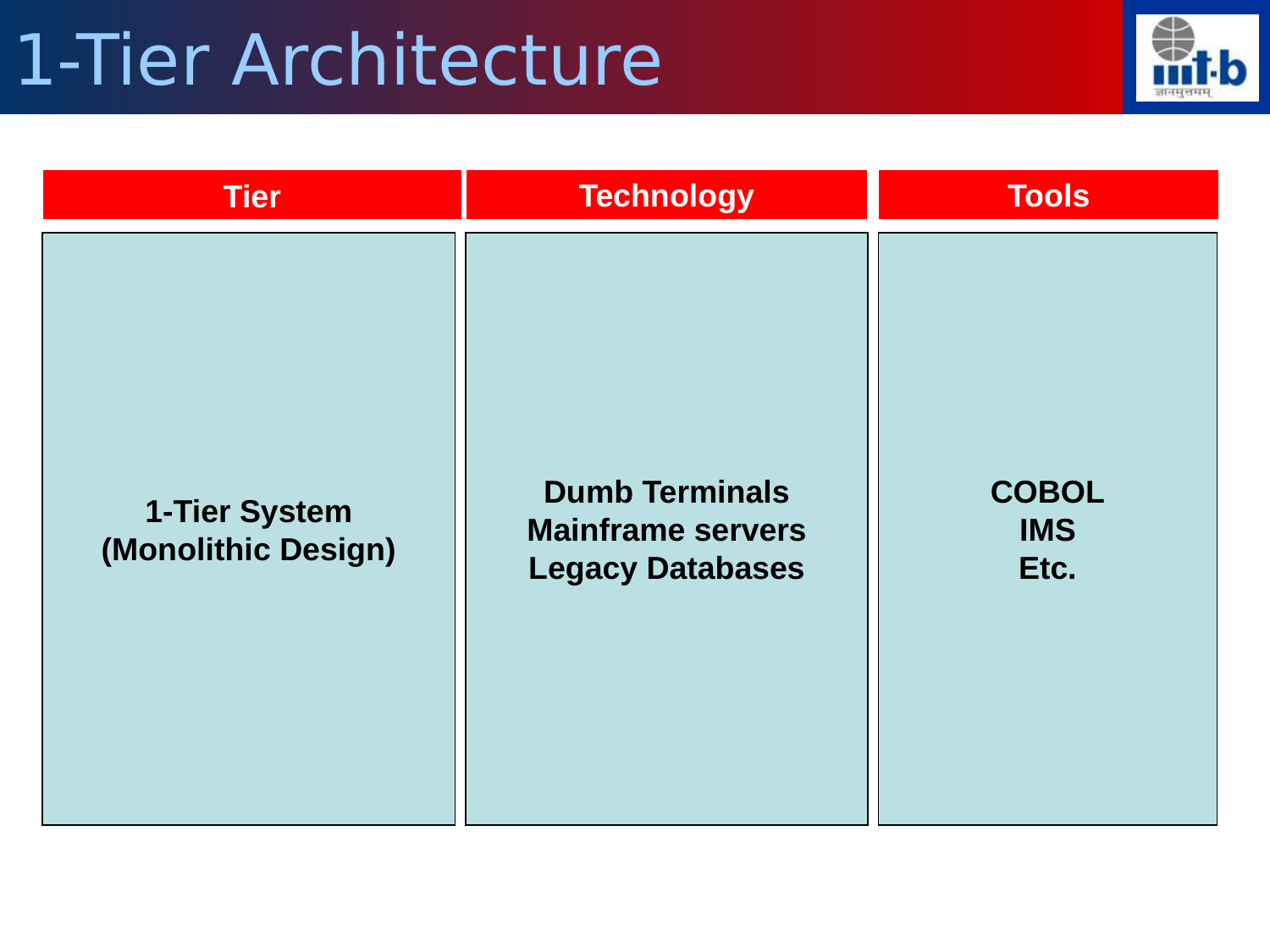

# 1-Tier Architecture
Tier
Technology
Tools
1-Tier System
(Monolithic Design)
Dumb Terminals
Mainframe servers
Legacy Databases
COBOL
IMS
Etc.